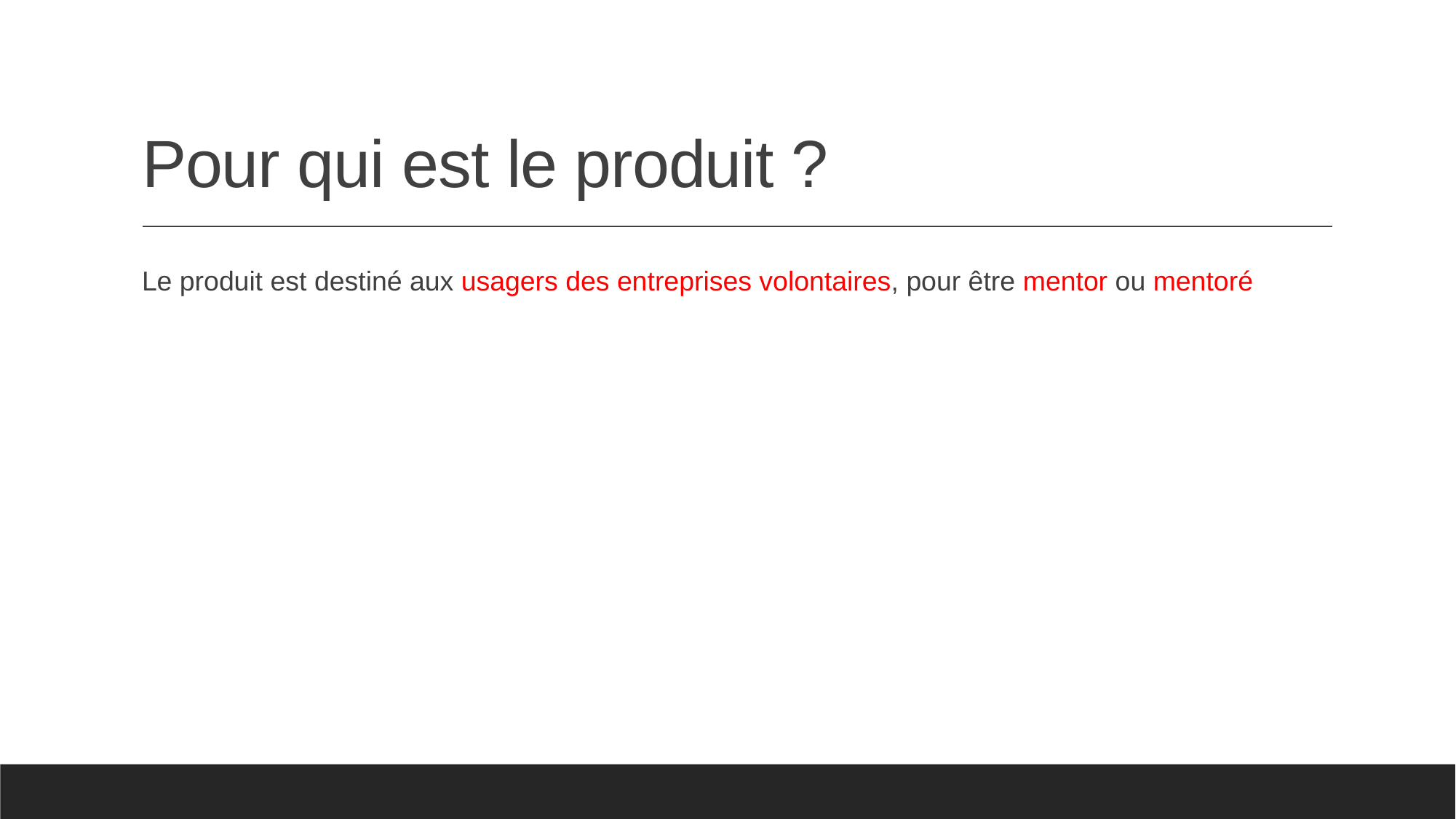

# Pour qui est le produit ?
Le produit est destiné aux usagers des entreprises volontaires, pour être mentor ou mentoré